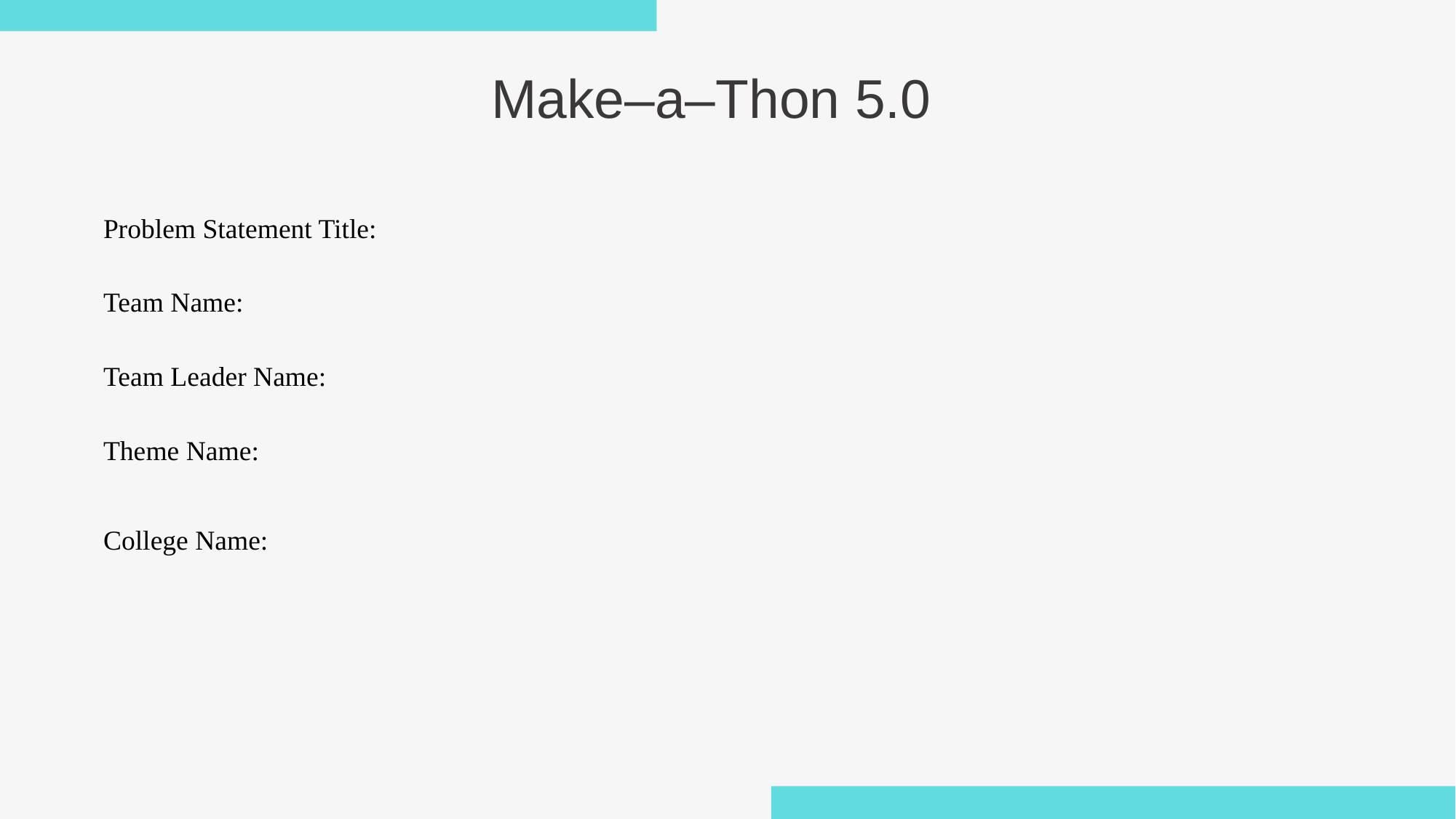

Make–a–Thon 5.0
Problem Statement Title:
Team Name:
Team Leader Name:
Theme Name:

College Name: